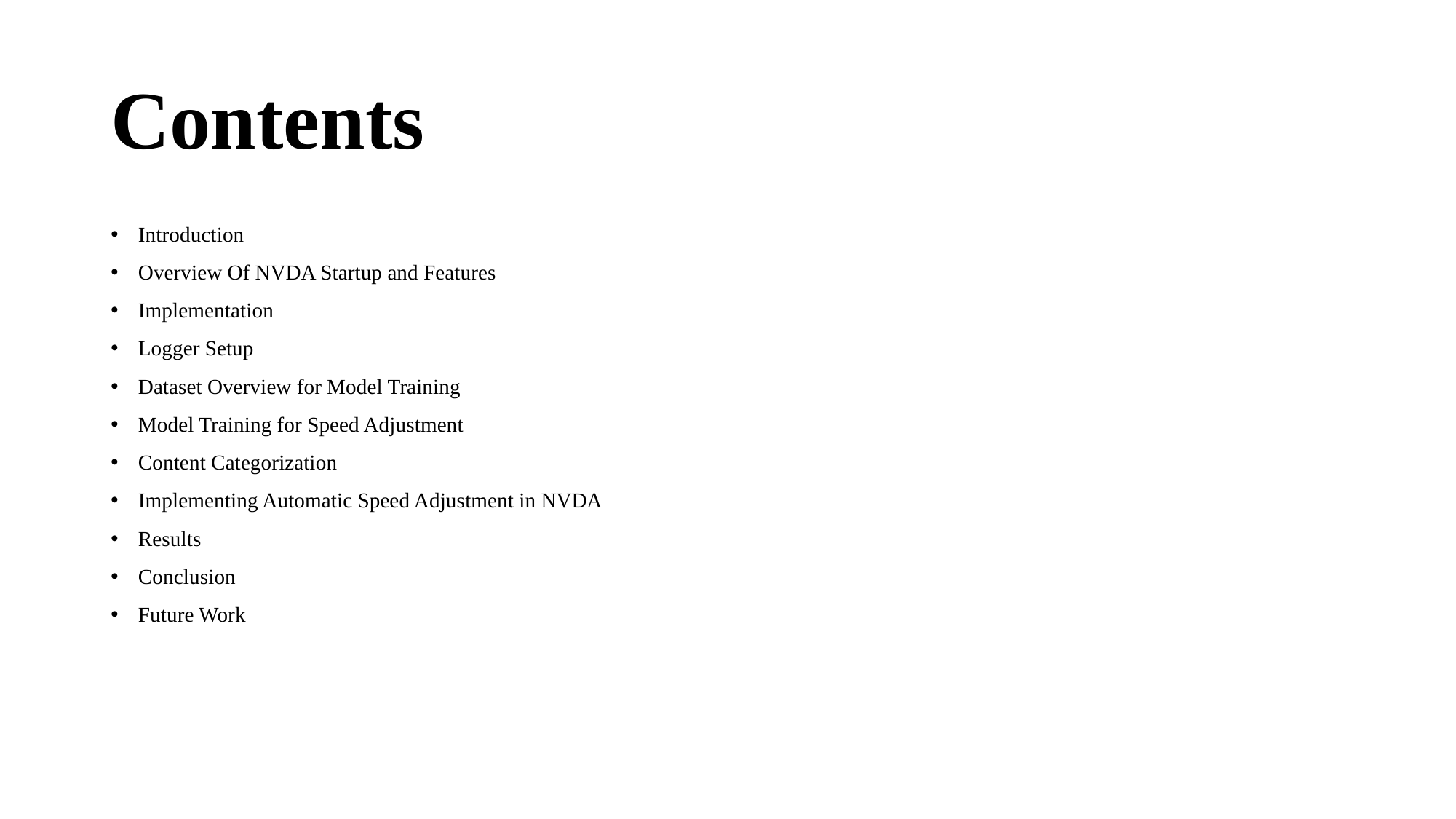

# Contents
Introduction
Overview Of NVDA Startup and Features
Implementation
Logger Setup
Dataset Overview for Model Training
Model Training for Speed Adjustment
Content Categorization
Implementing Automatic Speed Adjustment in NVDA
Results
Conclusion
Future Work